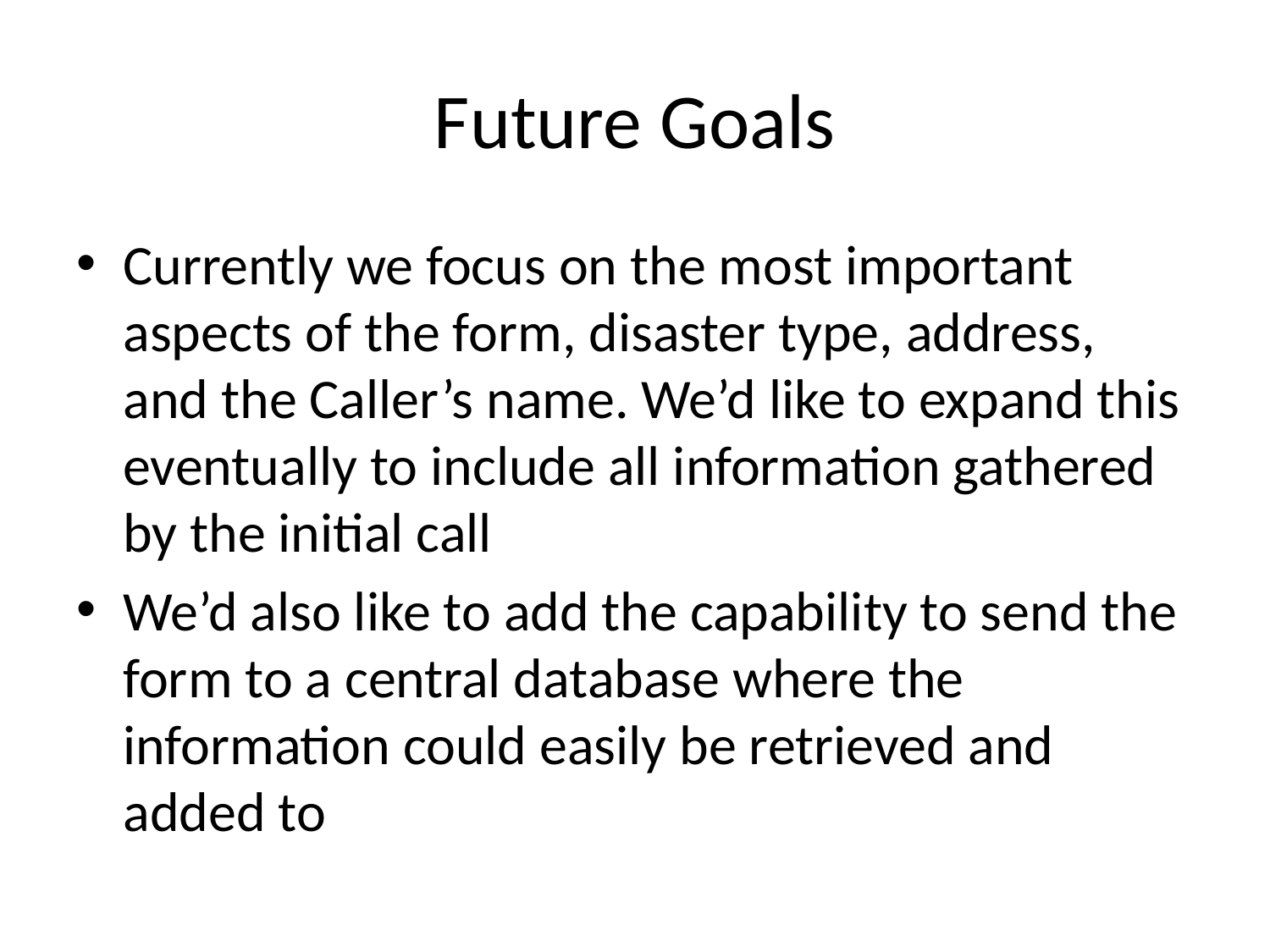

# Future Goals
Currently we focus on the most important aspects of the form, disaster type, address,  and the Caller’s name. We’d like to expand this eventually to include all information gathered by the initial call
We’d also like to add the capability to send the form to a central database where the information could easily be retrieved and added to